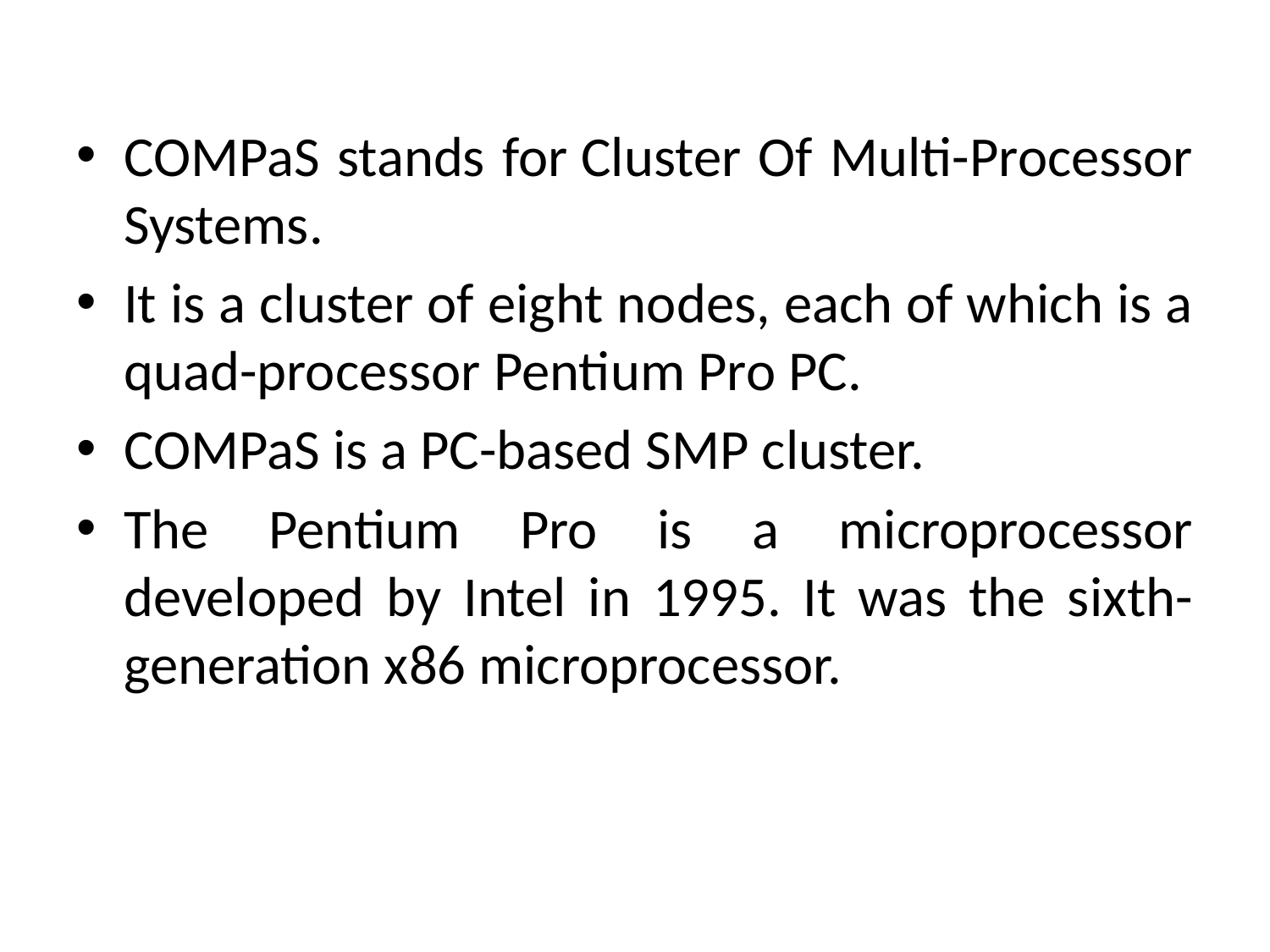

COMPaS stands for Cluster Of Multi-Processor Systems.
It is a cluster of eight nodes, each of which is a quad-processor Pentium Pro PC.
COMPaS is a PC-based SMP cluster.
The Pentium Pro is a microprocessor developed by Intel in 1995. It was the sixth-generation x86 microprocessor.